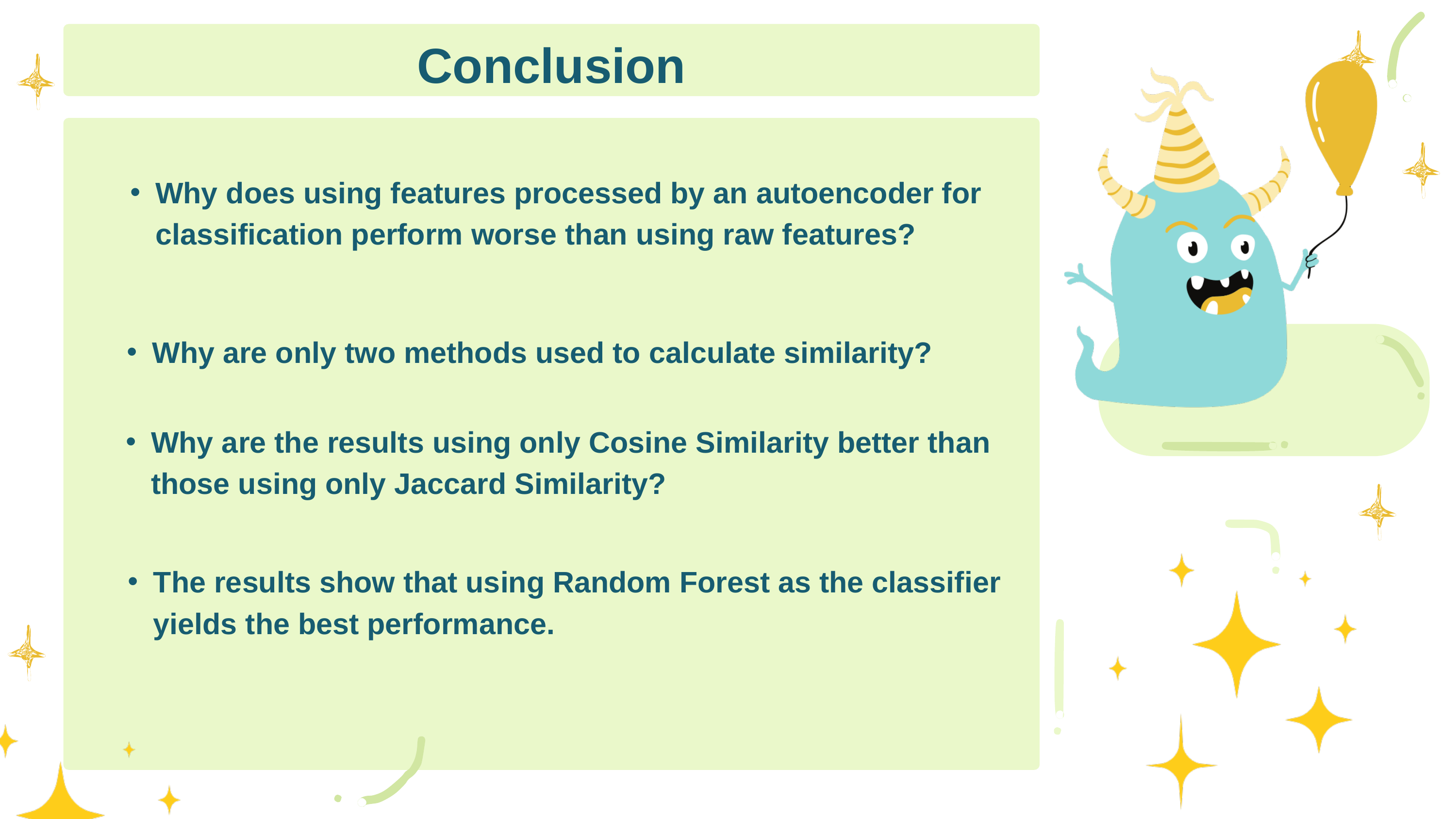

Conclusion

Why does using features processed by an autoencoder for classification perform worse than using raw features?

Why are only two methods used to calculate similarity?

Why are the results using only Cosine Similarity better than those using only Jaccard Similarity?

The results show that using Random Forest as the classifier yields the best performance.